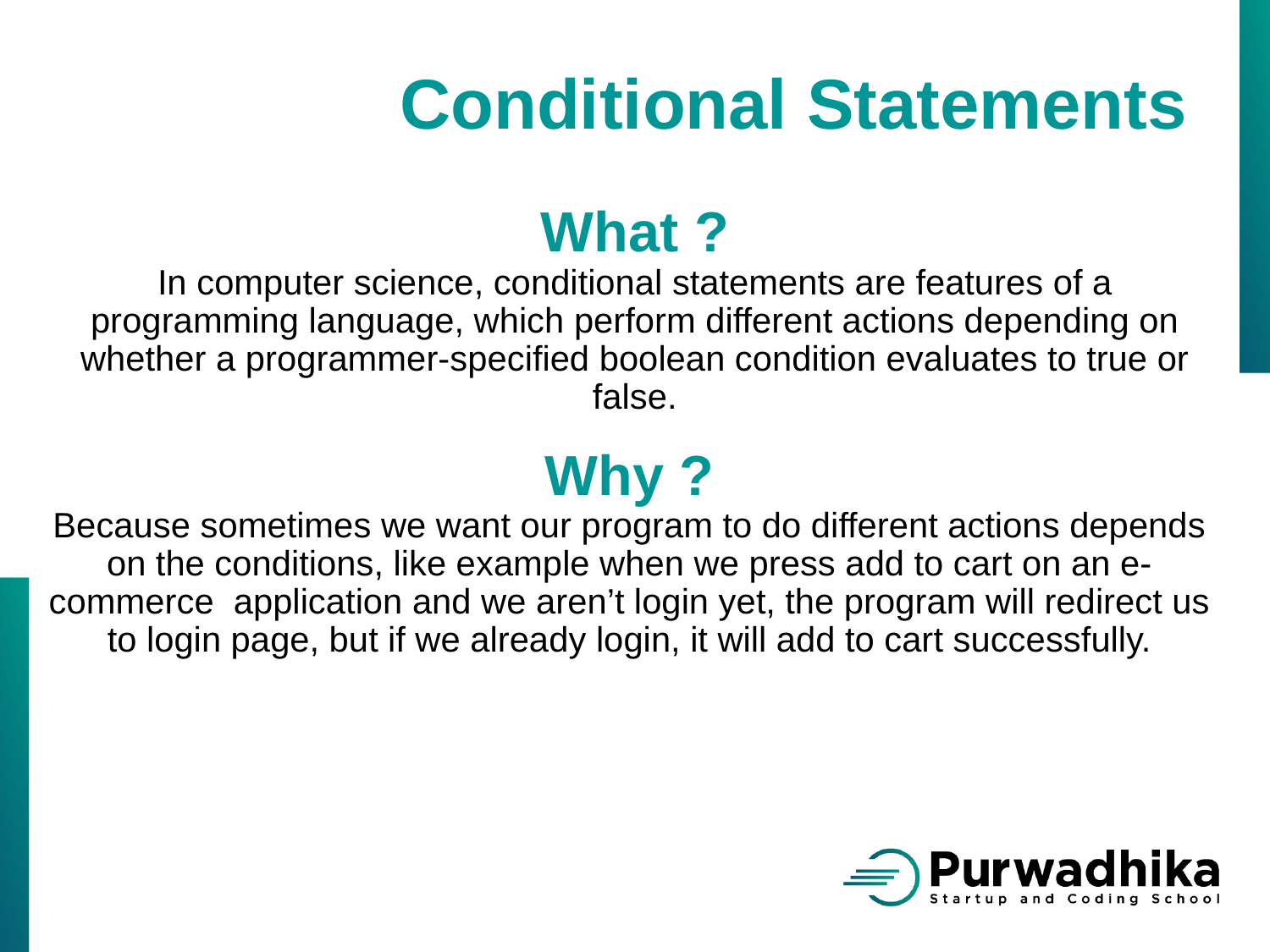

Conditional Statements
What ?
In computer science, conditional statements are features of a programming language, which perform different actions depending on whether a programmer-specified boolean condition evaluates to true or false.
Why ?
Because sometimes we want our program to do different actions depends on the conditions, like example when we press add to cart on an e-commerce  application and we aren’t login yet, the program will redirect us to login page, but if we already login, it will add to cart successfully.